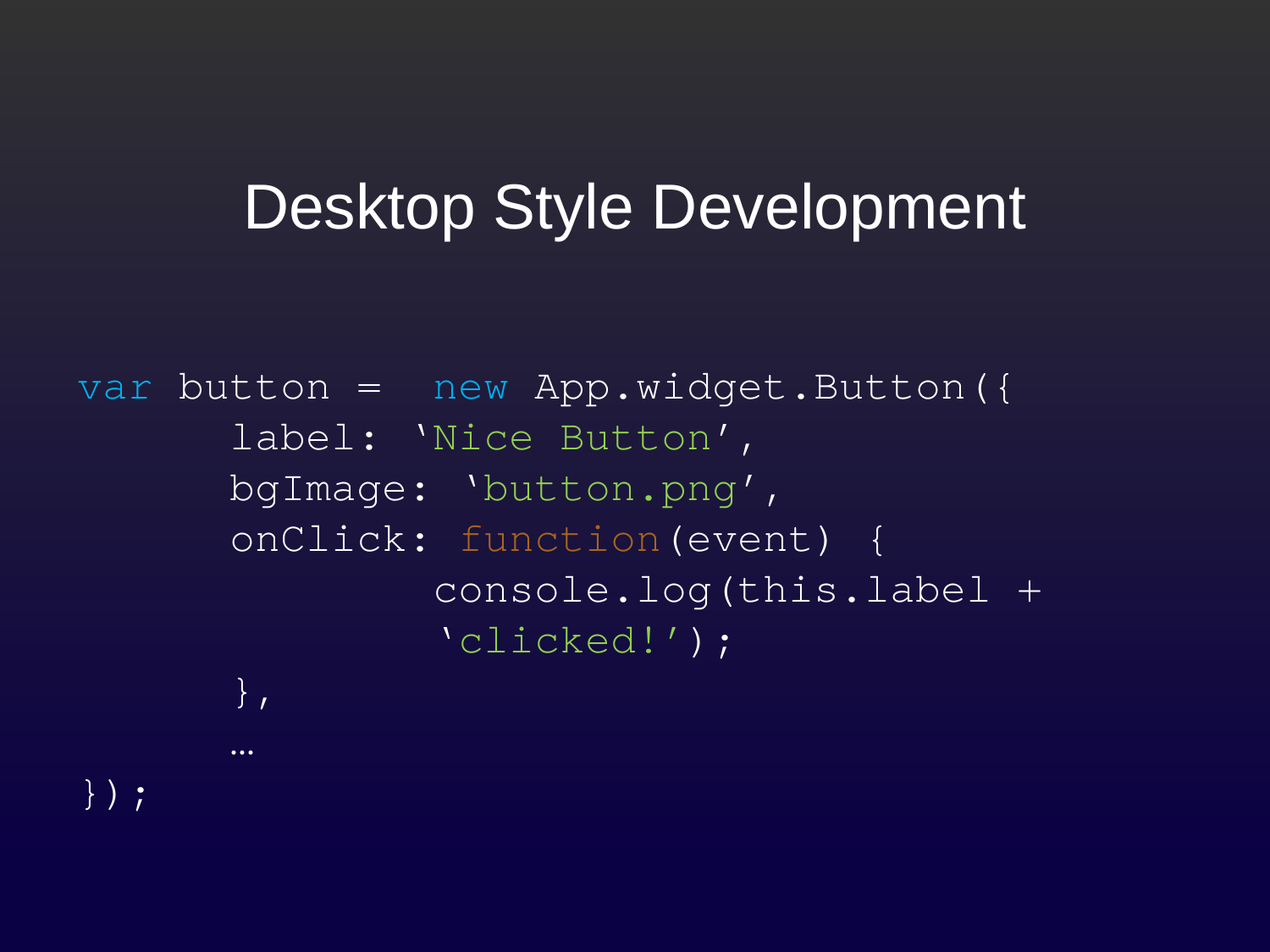

# Desktop Style Development
var button =  new App.widget.Button({
      label: ‘Nice Button’,
      bgImage: ‘button.png’,
      onClick: function(event) {
              console.log(this.label +
              ‘clicked!’);
      },
      …
});